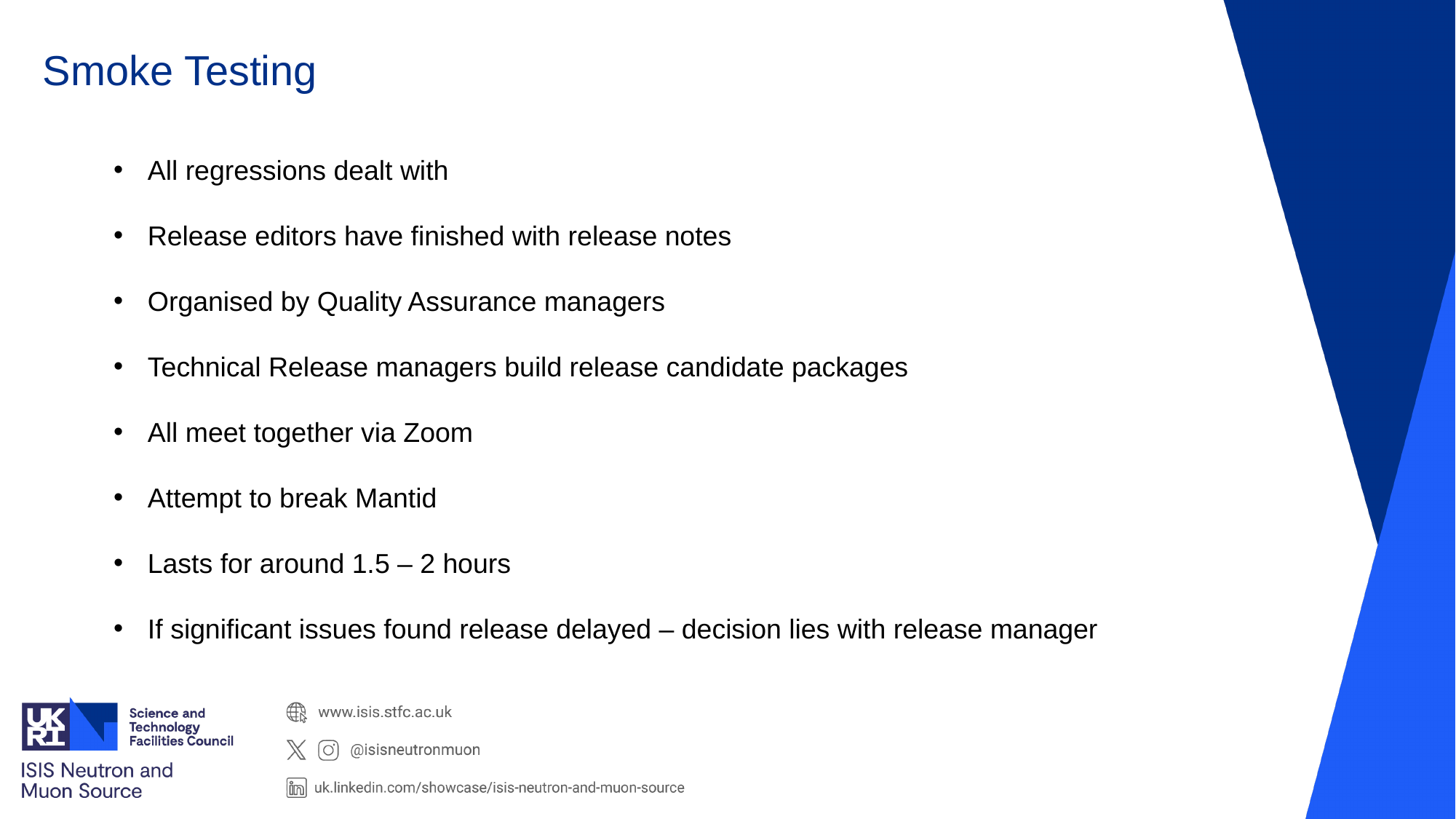

# Smoke Testing
All regressions dealt with
Release editors have finished with release notes
Organised by Quality Assurance managers
Technical Release managers build release candidate packages
All meet together via Zoom
Attempt to break Mantid
Lasts for around 1.5 – 2 hours
If significant issues found release delayed – decision lies with release manager